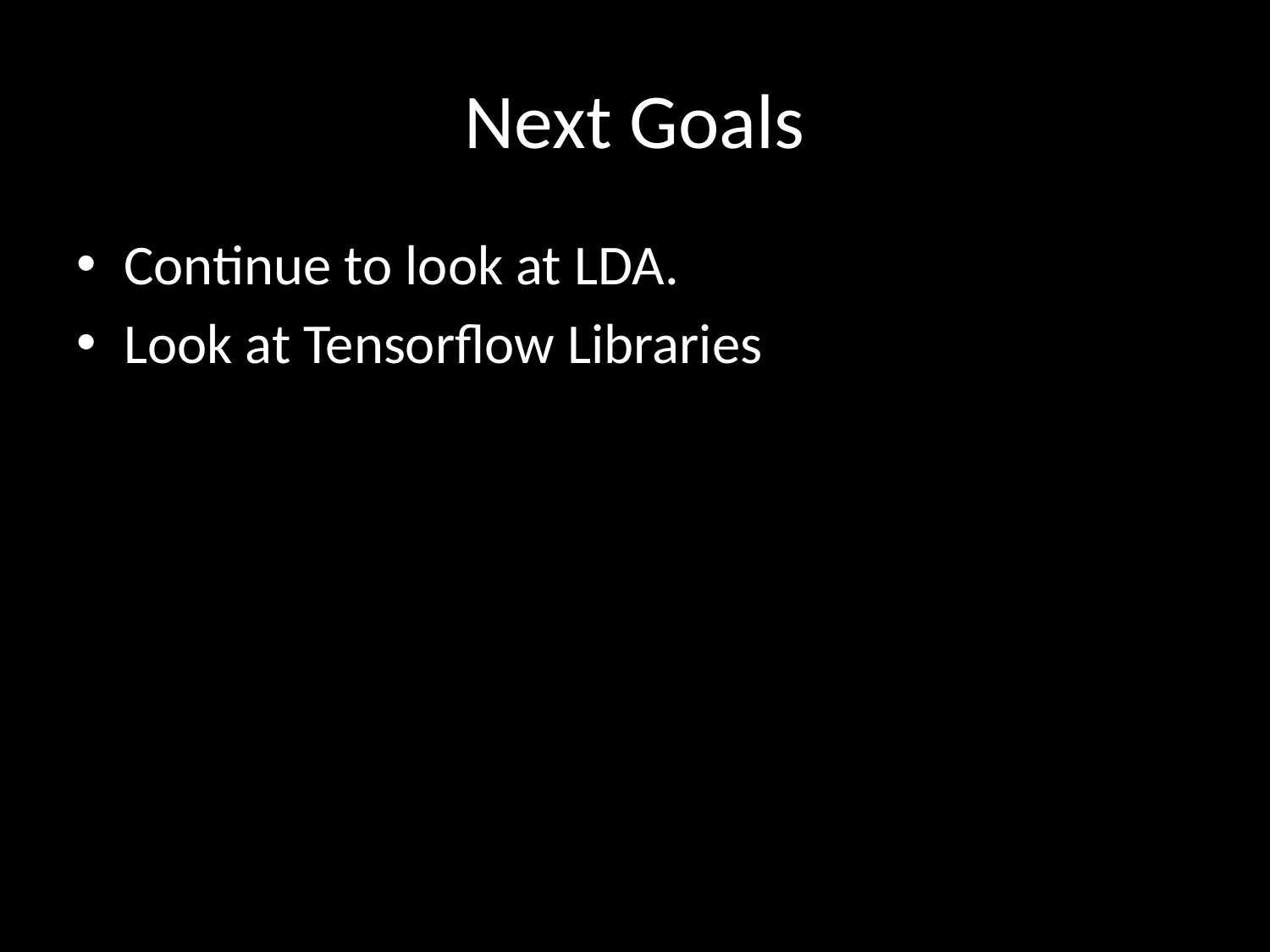

# Next Goals
Continue to look at LDA.
Look at Tensorflow Libraries